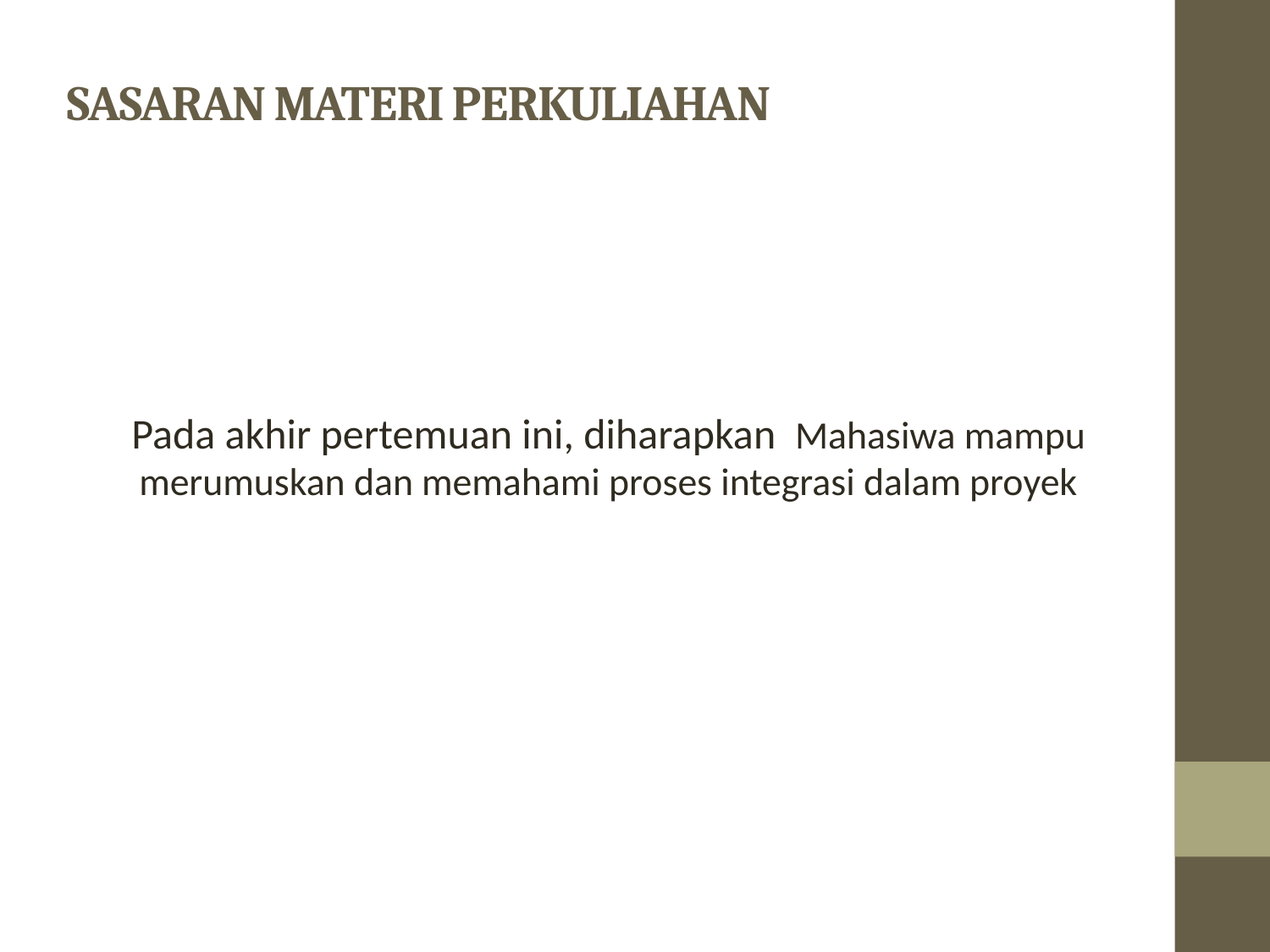

# SASARAN MATERI PERKULIAHAN

Pada akhir pertemuan ini, diharapkan  Mahasiwa mampu merumuskan dan memahami proses integrasi dalam proyek